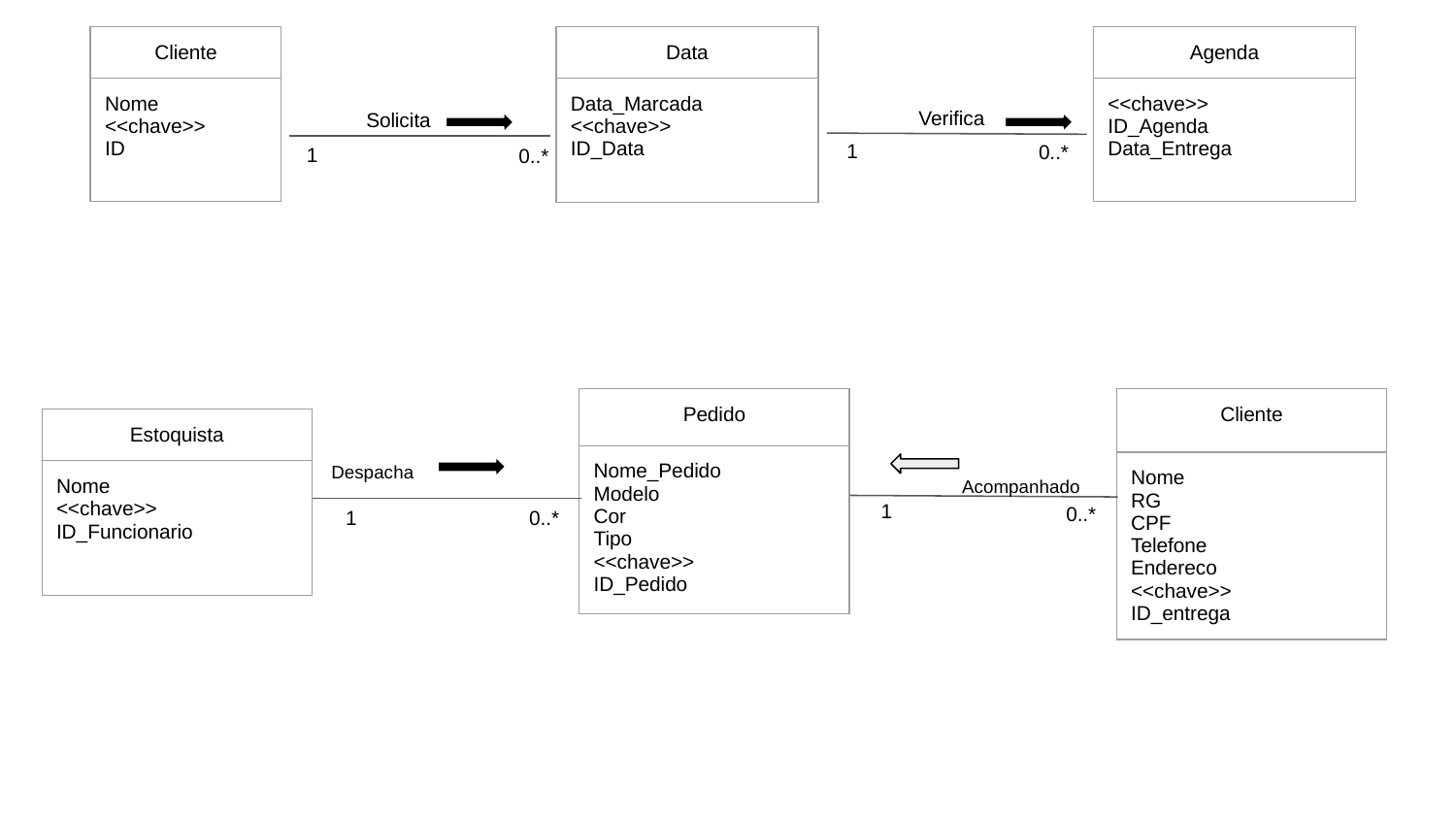

| Data |
| --- |
| Data\_Marcada <<chave>> ID\_Data |
| Cliente |
| --- |
| Nome <<chave>> ID |
| Agenda |
| --- |
| <<chave>> ID\_Agenda Data\_Entrega |
Solicita
Verifica

1
0..*
1
0..*
| Pedido |
| --- |
| Nome\_Pedido Modelo Cor Tipo <<chave>> ID\_Pedido |
| Cliente |
| --- |
| Nome RG CPF Telefone Endereco <<chave>> ID\_entrega |
| Estoquista |
| --- |
| Nome <<chave>> ID\_Funcionario |
Despacha

Acompanhado
1
0..*
1
0..*